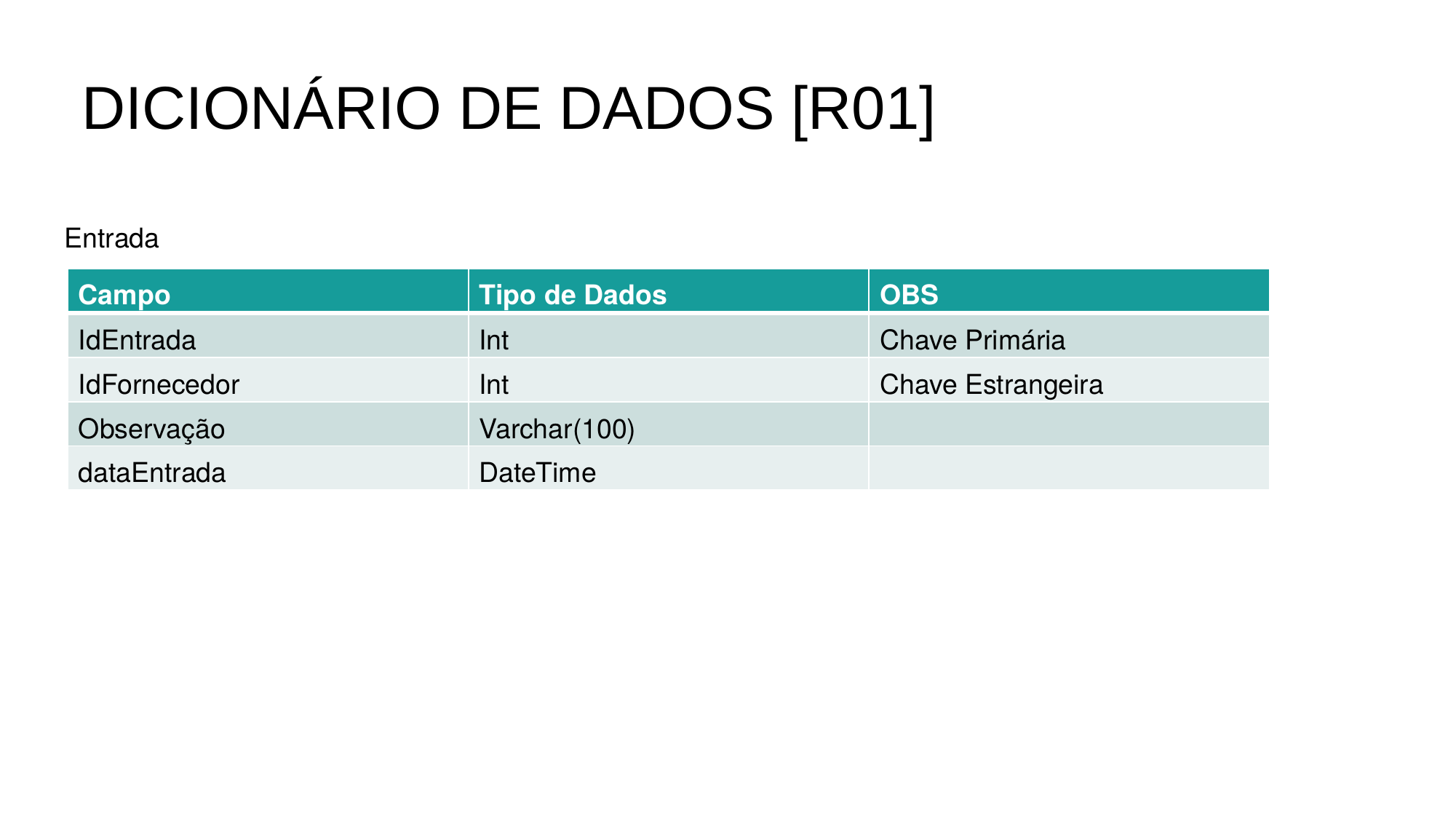

DICIONÁRIO DE DADOS [R01]
Entrada
| Campo | Tipo de Dados | OBS |
| --- | --- | --- |
| IdEntrada | Int | Chave Primária |
| IdFornecedor | Int | Chave Estrangeira |
| Observação | Varchar(100) |  |
| dataEntrada | DateTime |  |